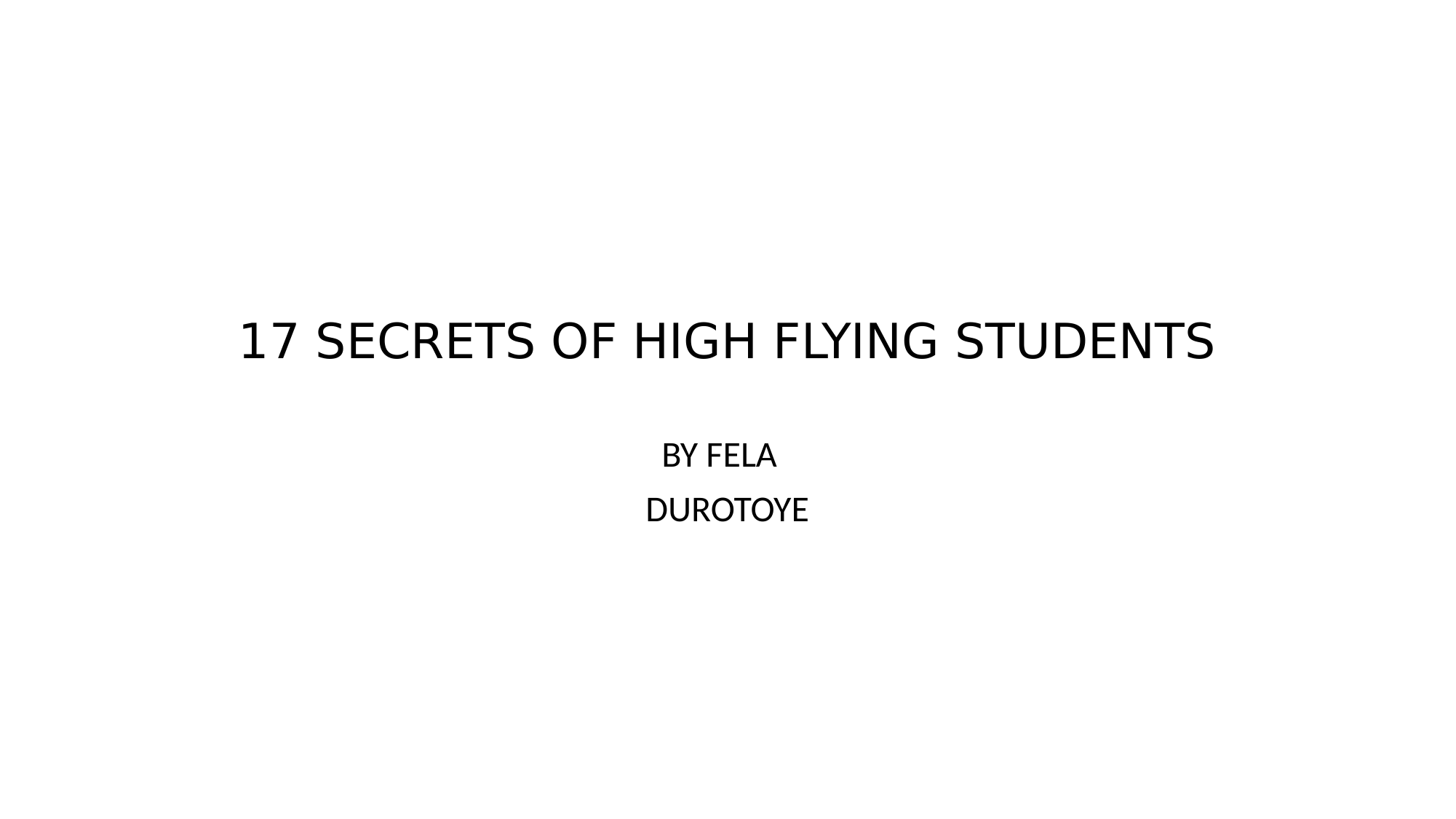

# 17 SECRETS OF HIGH FLYING STUDENTS
BY FELA
DUROTOYE